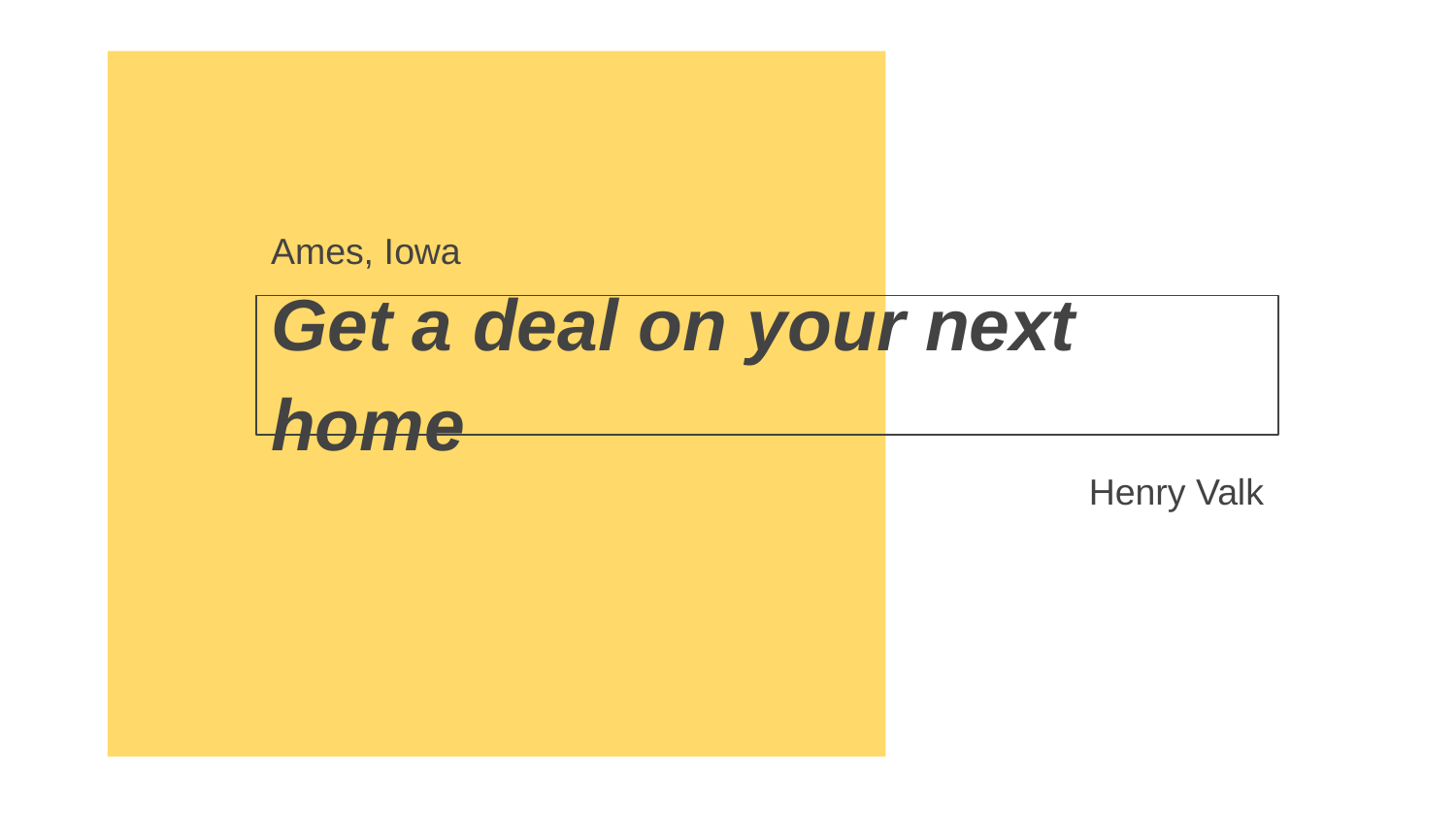

Ames, Iowa
# Get a deal on your next home
Henry Valk